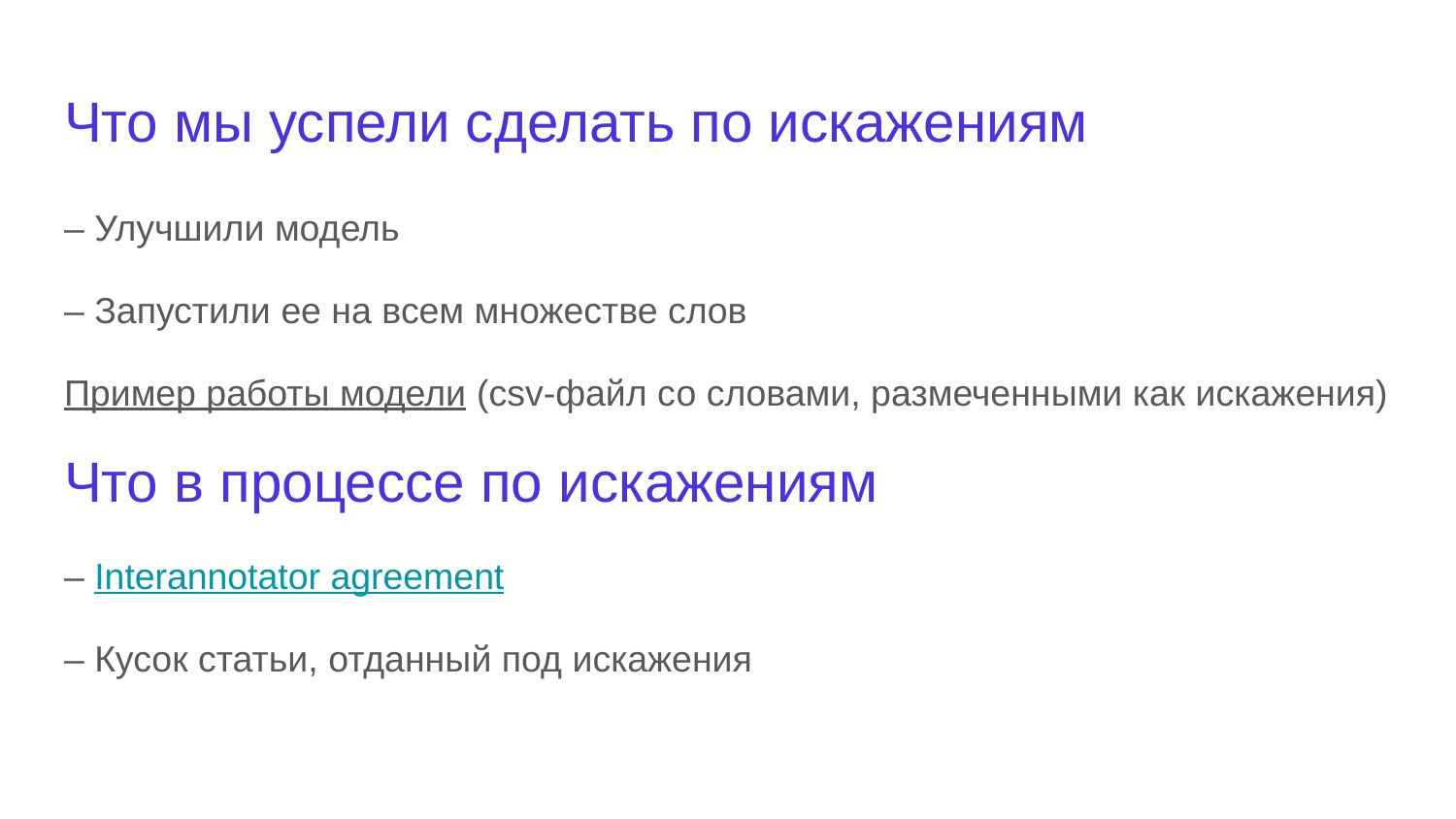

# Что мы успели сделать по искажениям
– Улучшили модель
– Запустили ее на всем множестве слов
Пример работы модели (csv-файл со словами, размеченными как искажения)

Что в процессе по искажениям
– Interannotator agreement
– Кусок статьи, отданный под искажения